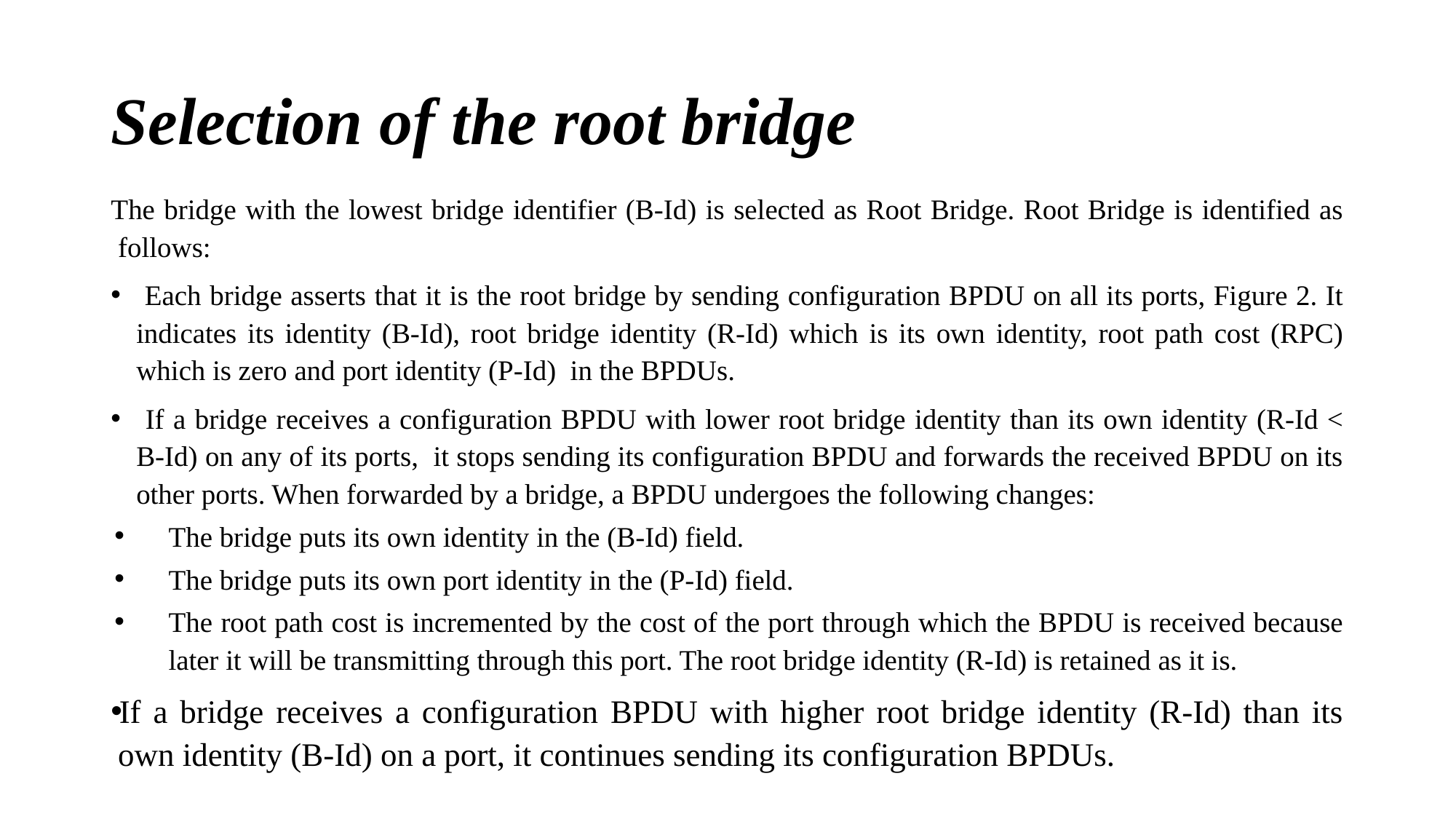

# Selection of the root bridge
The bridge with the lowest bridge identifier (B-Id) is selected as Root Bridge. Root Bridge is identified as follows:
 Each bridge asserts that it is the root bridge by sending configuration BPDU on all its ports, Figure 2. It indicates its identity (B-Id), root bridge identity (R-Id) which is its own identity, root path cost (RPC) which is zero and port identity (P-Id)  in the BPDUs.
 If a bridge receives a configuration BPDU with lower root bridge identity than its own identity (R-Id < B-Id) on any of its ports,  it stops sending its configuration BPDU and forwards the received BPDU on its other ports. When forwarded by a bridge, a BPDU undergoes the following changes:
The bridge puts its own identity in the (B-Id) field.
The bridge puts its own port identity in the (P-Id) field.
The root path cost is incremented by the cost of the port through which the BPDU is received because later it will be transmitting through this port. The root bridge identity (R-Id) is retained as it is.
If a bridge receives a configuration BPDU with higher root bridge identity (R-Id) than its own identity (B-Id) on a port, it continues sending its configuration BPDUs.